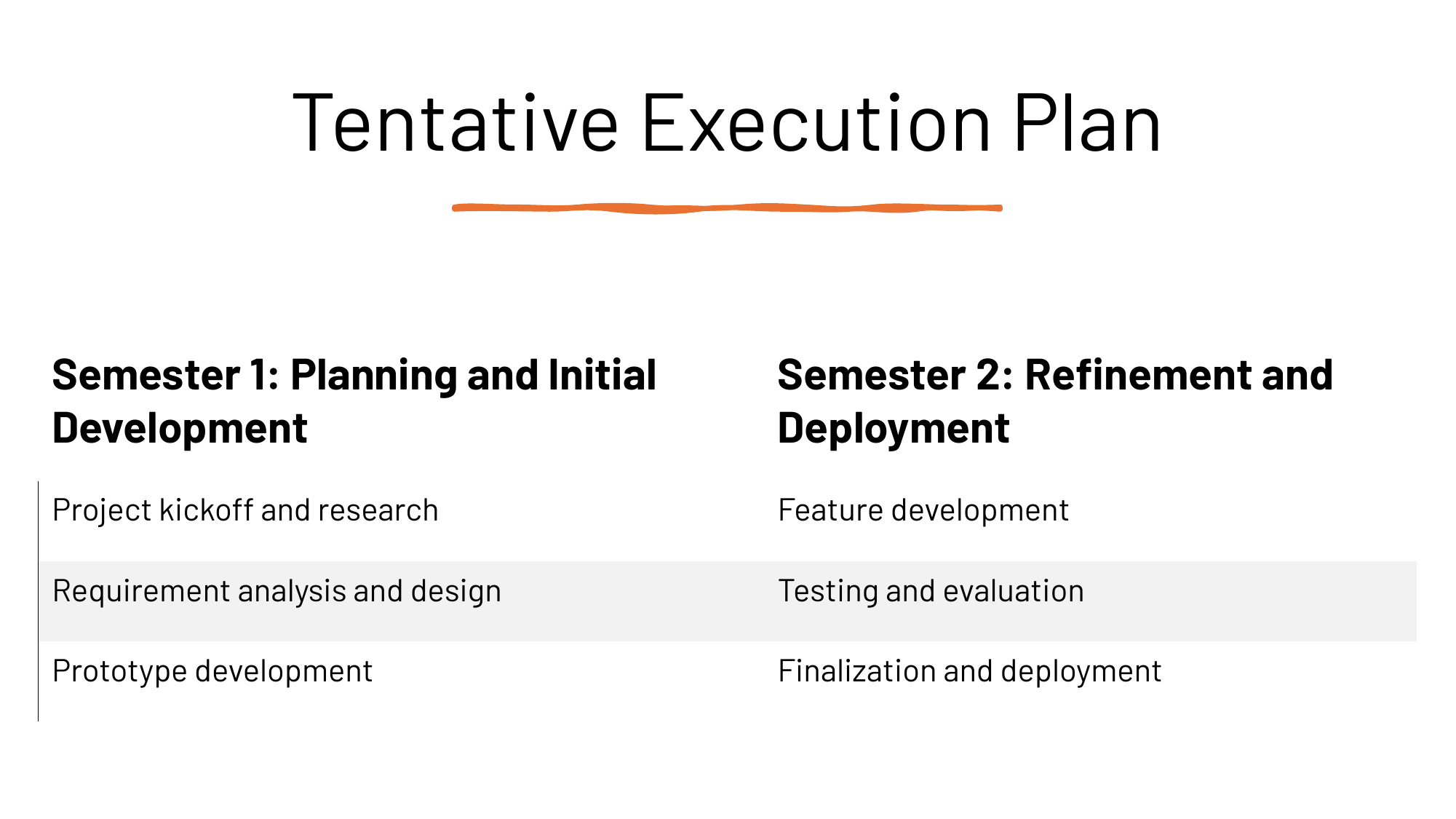

# Tentative Execution Plan

| Semester 1: Planning and Initial Development | Semester 2: Refinement and Deployment |
| --- | --- |
| Project kickoff and research | Feature development |
| Requirement analysis and design | Testing and evaluation |
| Prototype development | Finalization and deployment |